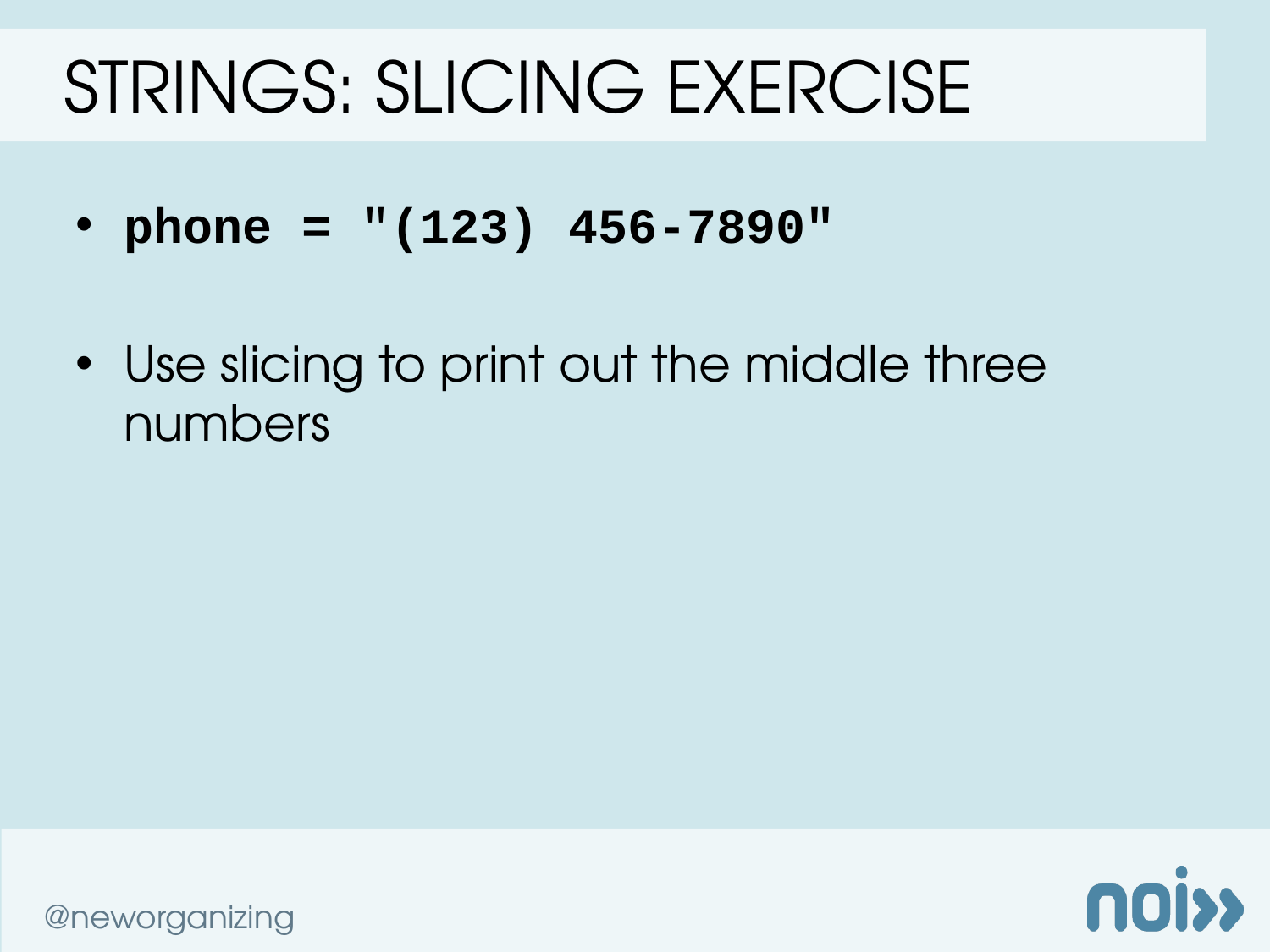

Strings: slicing Exercise
phone = "(123) 456-7890"

Use slicing to print out the middle three numbers